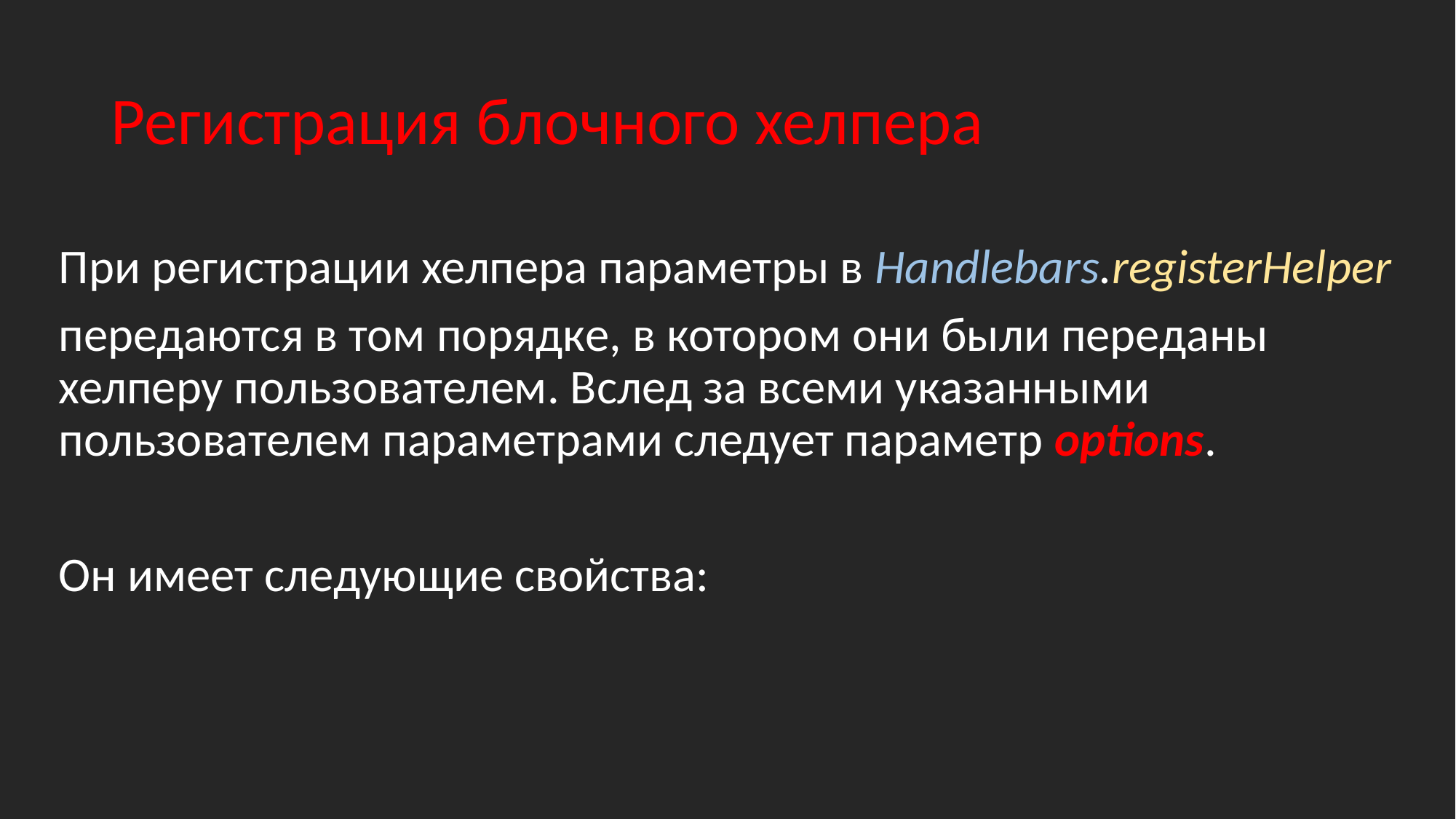

# Регистрация блочного хелпера
При регистрации хелпера параметры в Handlebars.registerHelper
передаются в том порядке, в котором они были переданы хелперу пользователем. Вслед за всеми указанными пользователем параметрами следует параметр options.

Он имеет следующие свойства: